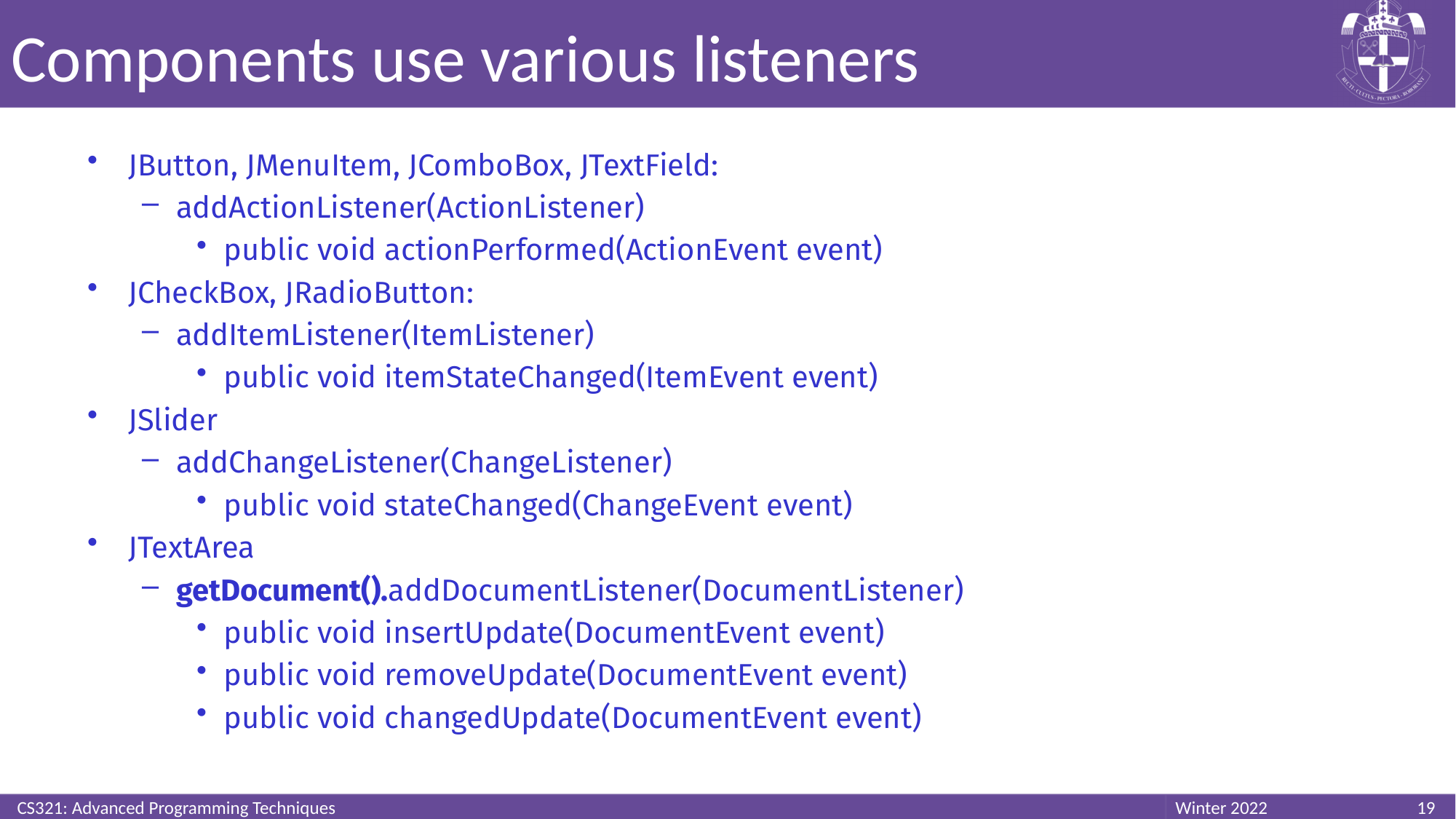

# Components use various listeners
JButton, JMenuItem, JComboBox, JTextField:
addActionListener(ActionListener)
public void actionPerformed(ActionEvent event)
JCheckBox, JRadioButton:
addItemListener(ItemListener)
public void itemStateChanged(ItemEvent event)
JSlider
addChangeListener(ChangeListener)
public void stateChanged(ChangeEvent event)
JTextArea
getDocument().addDocumentListener(DocumentListener)
public void insertUpdate(DocumentEvent event)
public void removeUpdate(DocumentEvent event)
public void changedUpdate(DocumentEvent event)
CS321: Advanced Programming Techniques
19
Winter 2022